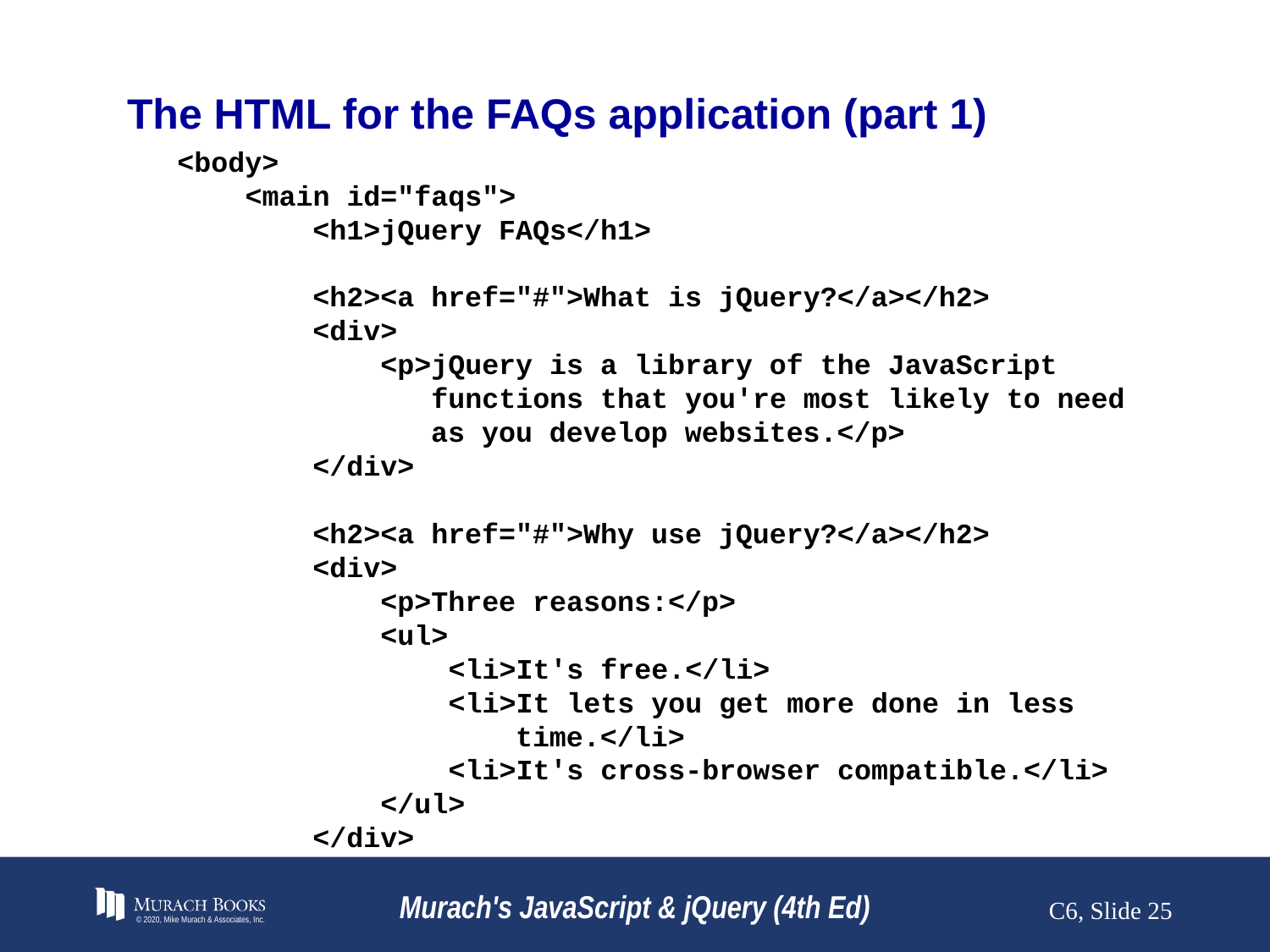

# The HTML for the FAQs application (part 1)
<body>
    <main id="faqs">
        <h1>jQuery FAQs</h1>

        <h2><a href="#">What is jQuery?</a></h2>
        <div>
            <p>jQuery is a library of the JavaScript
               functions that you're most likely to need
               as you develop websites.</p>
        </div>

        <h2><a href="#">Why use jQuery?</a></h2>
        <div>
            <p>Three reasons:</p>
            <ul>
                <li>It's free.</li>
                <li>It lets you get more done in less
                    time.</li>
                <li>It's cross-browser compatible.</li>
            </ul>
        </div>

© 2020, Mike Murach & Associates, Inc.
Murach's JavaScript & jQuery (4th Ed)

C6, Slide 25